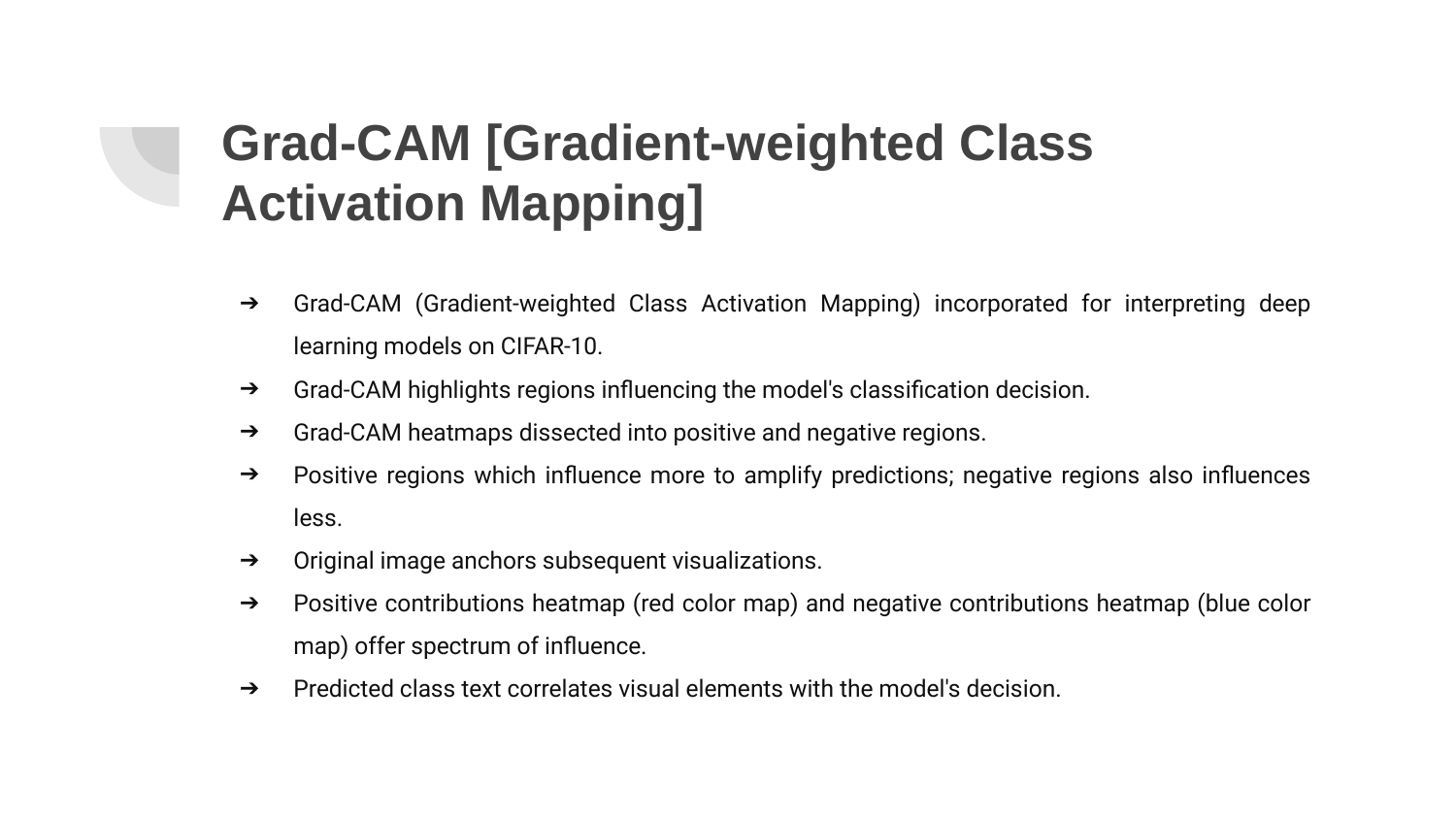

# Grad-CAM [Gradient-weighted Class Activation Mapping]
Grad-CAM (Gradient-weighted Class Activation Mapping) incorporated for interpreting deep learning models on CIFAR-10.
Grad-CAM highlights regions influencing the model's classification decision.
Grad-CAM heatmaps dissected into positive and negative regions.
Positive regions which influence more to amplify predictions; negative regions also influences less.
Original image anchors subsequent visualizations.
Positive contributions heatmap (red color map) and negative contributions heatmap (blue color map) offer spectrum of influence.
Predicted class text correlates visual elements with the model's decision.